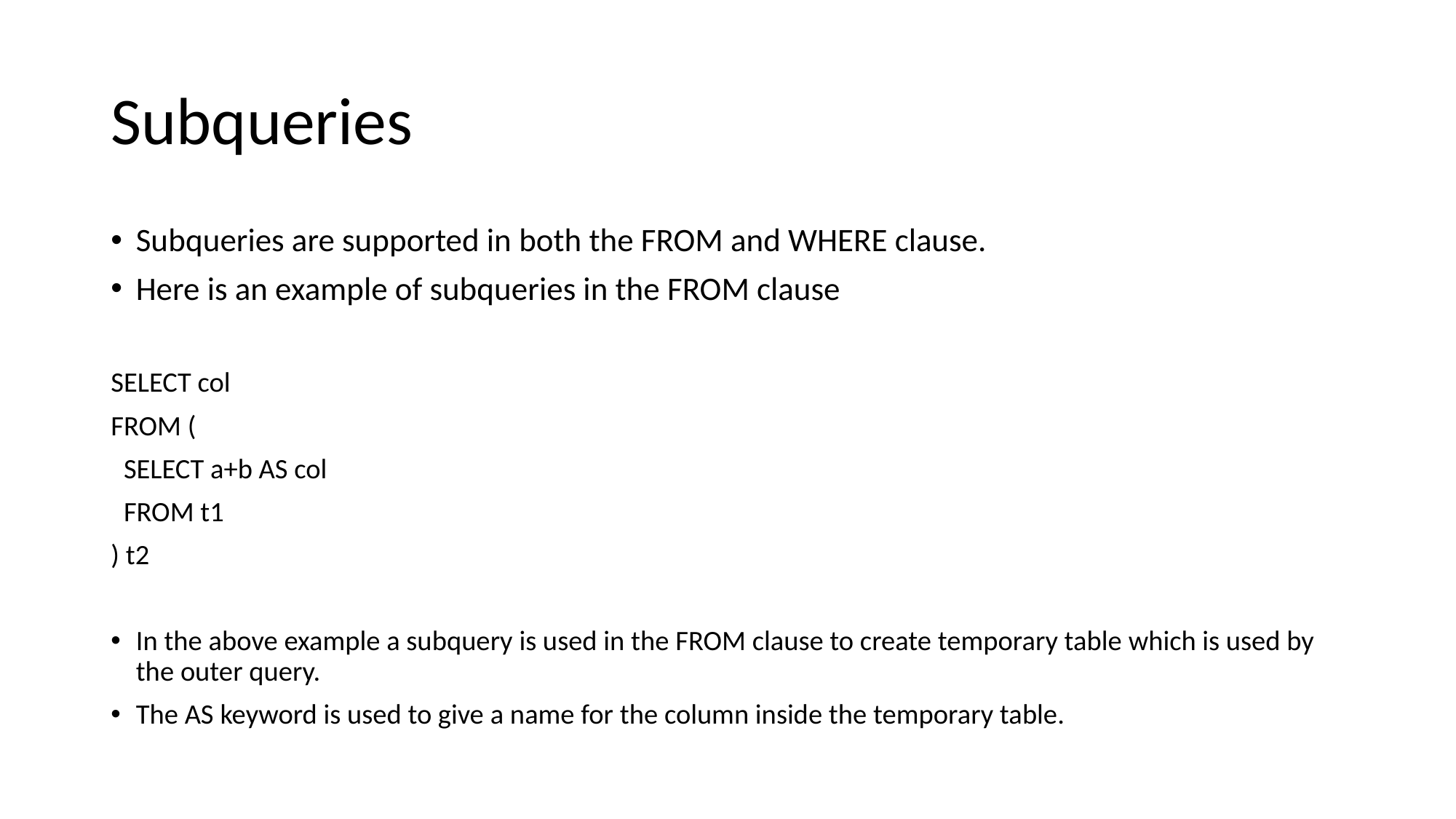

# Subqueries
Subqueries are supported in both the FROM and WHERE clause.
Here is an example of subqueries in the FROM clause

SELECT col
FROM (
  SELECT a+b AS col
  FROM t1
) t2

In the above example a subquery is used in the FROM clause to create temporary table which is used by the outer query.
The AS keyword is used to give a name for the column inside the temporary table.